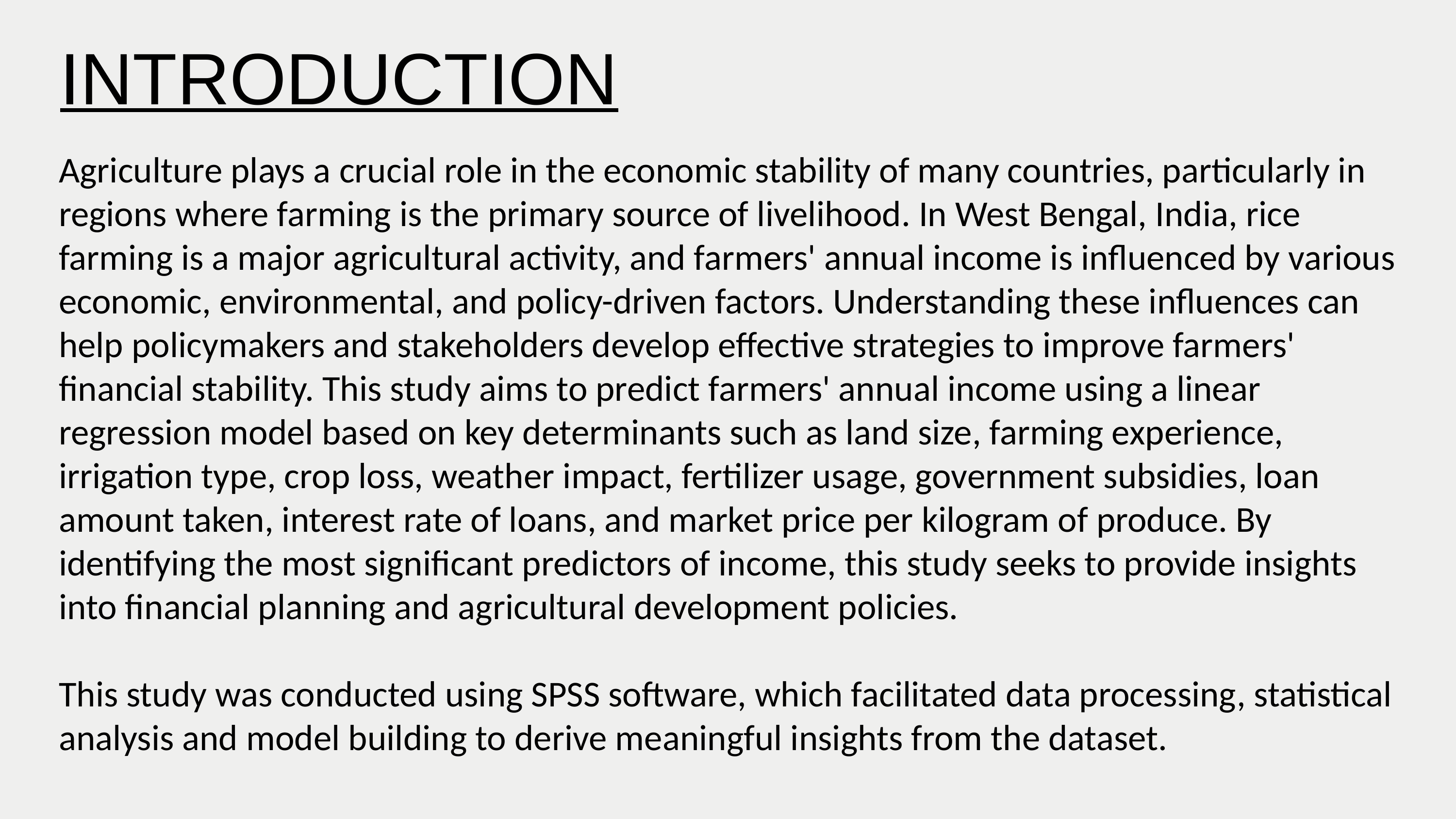

INTRODUCTION

Agriculture plays a crucial role in the economic stability of many countries, particularly in regions where farming is the primary source of livelihood. In West Bengal, India, rice farming is a major agricultural activity, and farmers' annual income is influenced by various economic, environmental, and policy-driven factors. Understanding these influences can help policymakers and stakeholders develop effective strategies to improve farmers' financial stability. This study aims to predict farmers' annual income using a linear regression model based on key determinants such as land size, farming experience, irrigation type, crop loss, weather impact, fertilizer usage, government subsidies, loan amount taken, interest rate of loans, and market price per kilogram of produce. By identifying the most significant predictors of income, this study seeks to provide insights into financial planning and agricultural development policies.

This study was conducted using SPSS software, which facilitated data processing, statistical analysis and model building to derive meaningful insights from the dataset.